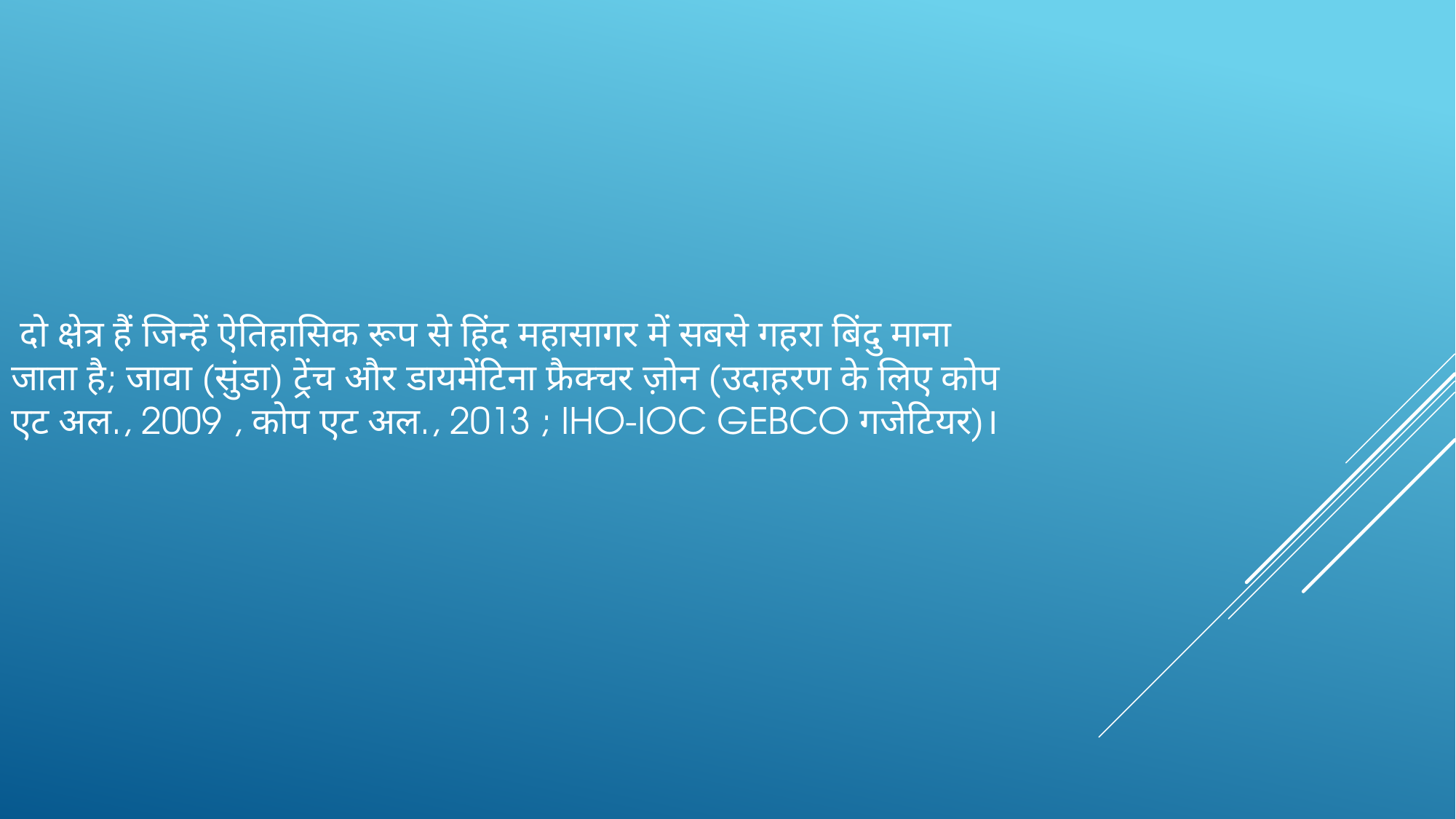

दो क्षेत्र हैं जिन्हें ऐतिहासिक रूप से हिंद महासागर में सबसे गहरा बिंदु माना जाता है; जावा (सुंडा) ट्रेंच और डायमेंटिना फ्रैक्चर ज़ोन (उदाहरण के लिए कोप एट अल., 2009 , कोप एट अल., 2013 ; IHO-IOC GEBCO गजेटियर)।